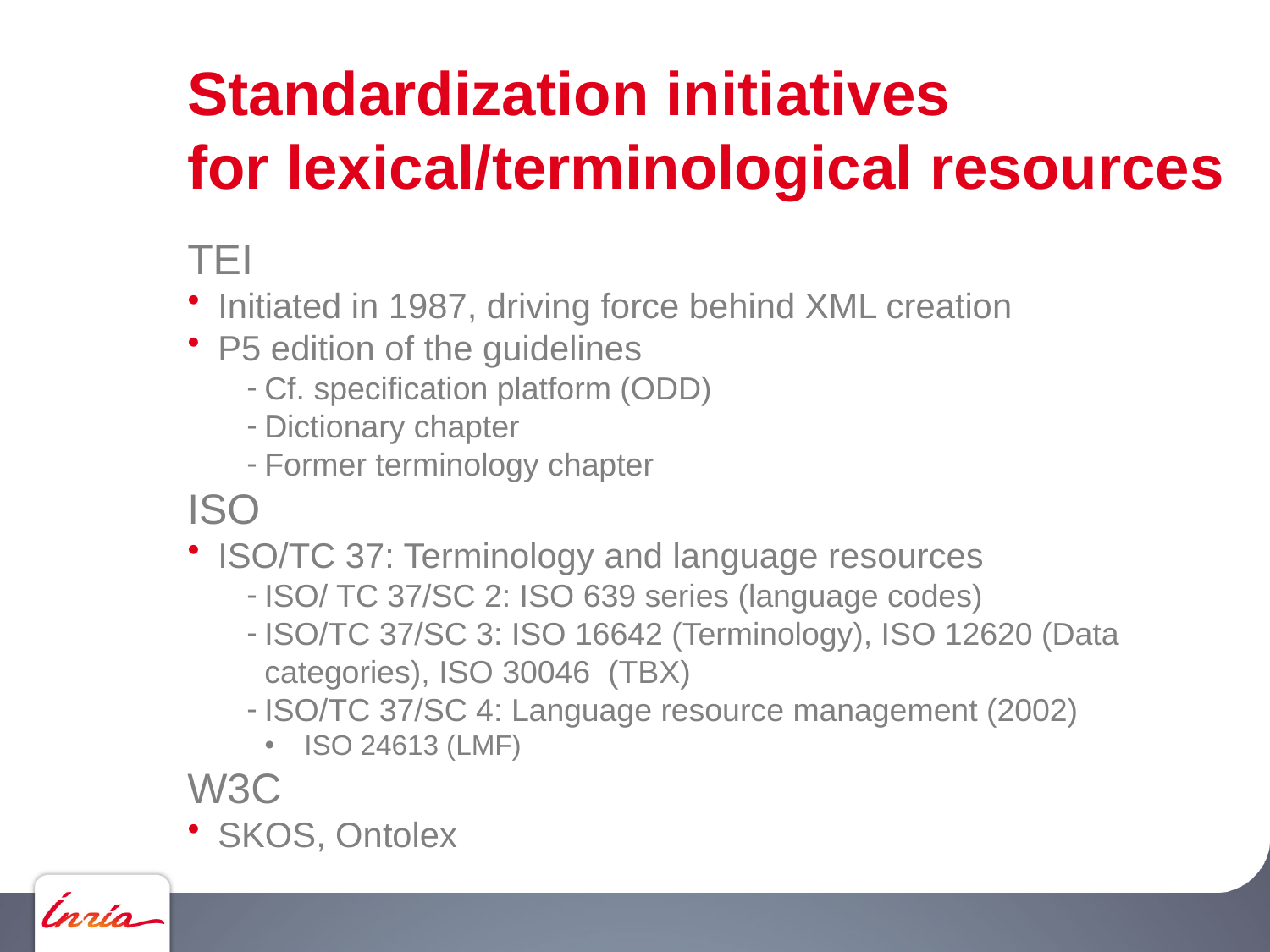

# Standardization initiatives for lexical/terminological resources
TEI
Initiated in 1987, driving force behind XML creation
P5 edition of the guidelines
Cf. specification platform (ODD)
Dictionary chapter
Former terminology chapter
ISO
ISO/TC 37: Terminology and language resources
ISO/ TC 37/SC 2: ISO 639 series (language codes)
ISO/TC 37/SC 3: ISO 16642 (Terminology), ISO 12620 (Data categories), ISO 30046  (TBX)
ISO/TC 37/SC 4: Language resource management (2002)
ISO 24613 (LMF)
W3C
SKOS, Ontolex